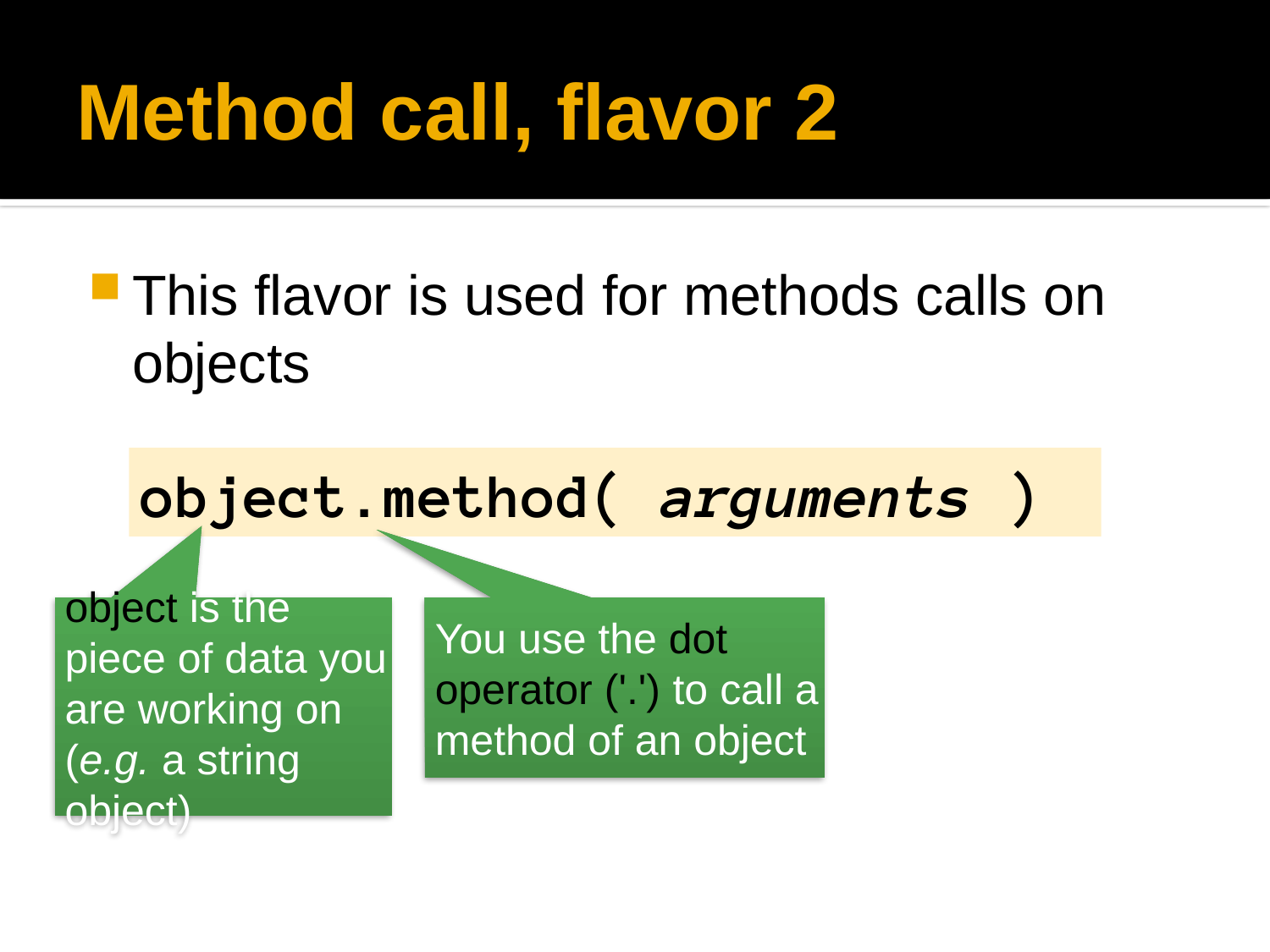

# Method call, flavor 2
This flavor is used for methods calls on objects
object.method( arguments )
object is the piece of data you are working on (e.g. a string object)
You use the dot operator ('.') to call a method of an object